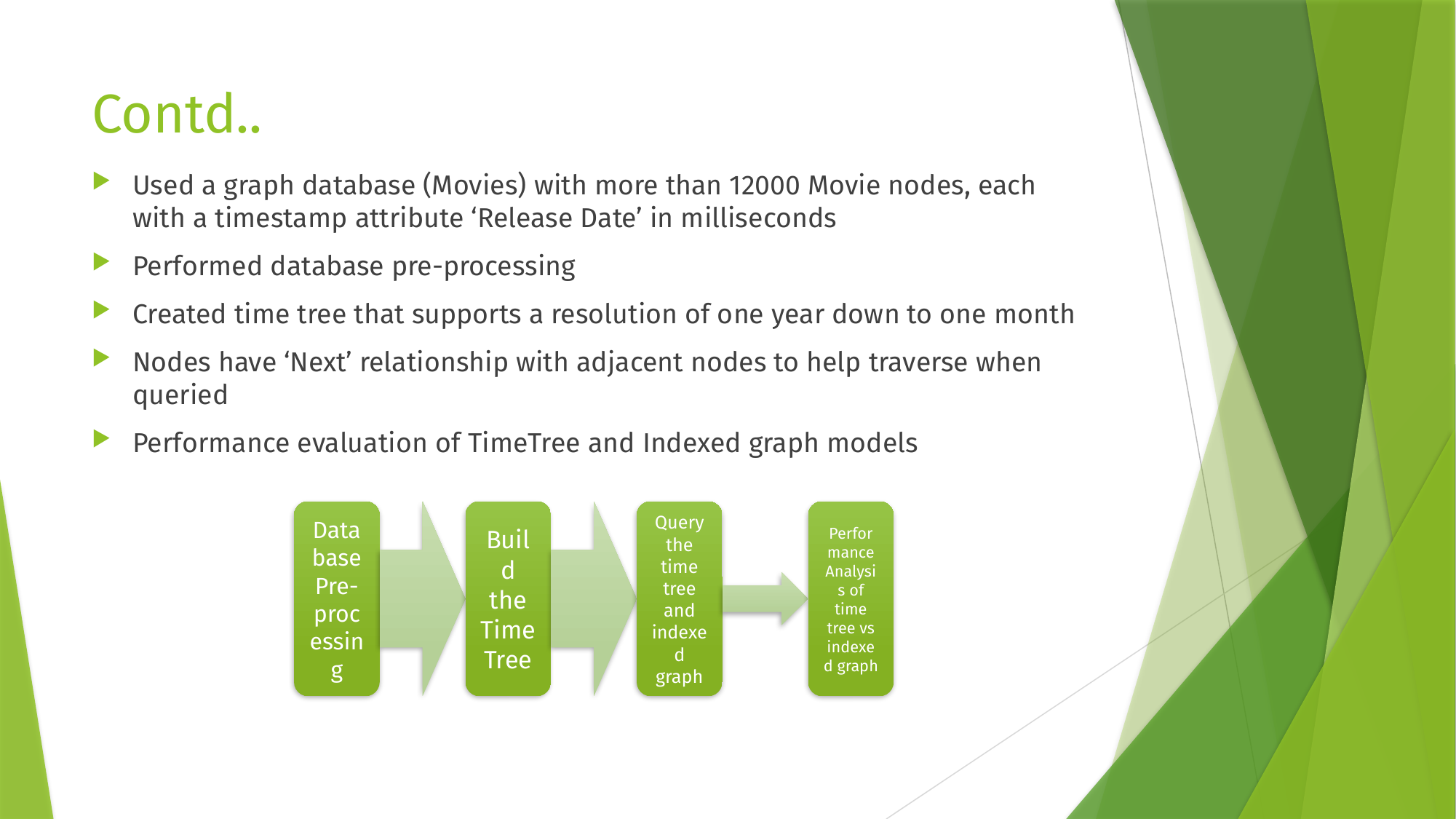

# Contd..
Used a graph database (Movies) with more than 12000 Movie nodes, each with a timestamp attribute ‘Release Date’ in milliseconds
Performed database pre-processing
Created time tree that supports a resolution of one year down to one month
Nodes have ‘Next’ relationship with adjacent nodes to help traverse when queried
Performance evaluation of TimeTree and Indexed graph models

Database Pre-processing
Build the TimeTree
Query the time tree and indexed graph
Performance Analysis of time tree vs indexed graph